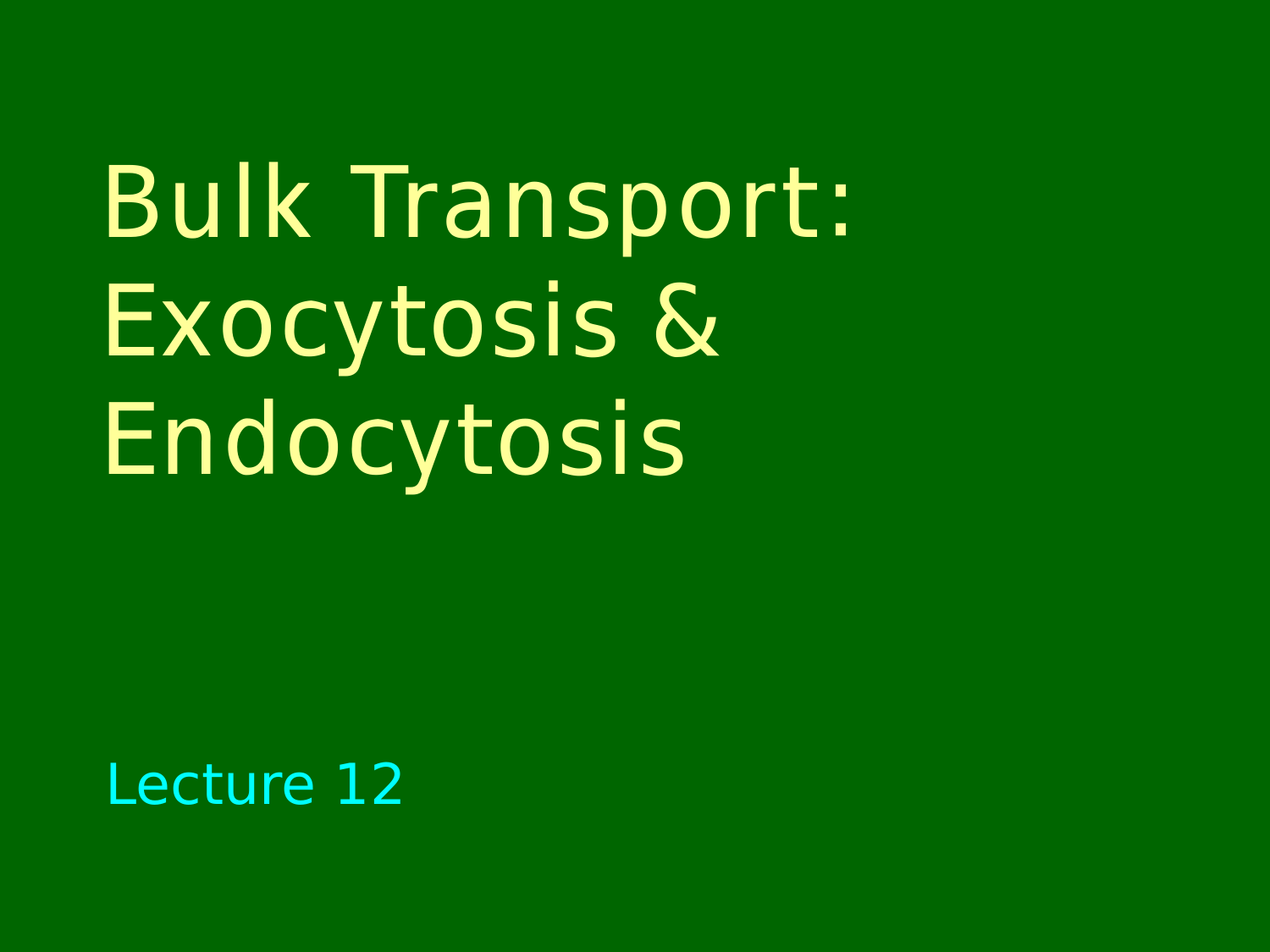

# Bulk Transport: Exocytosis & Endocytosis
Lecture 12